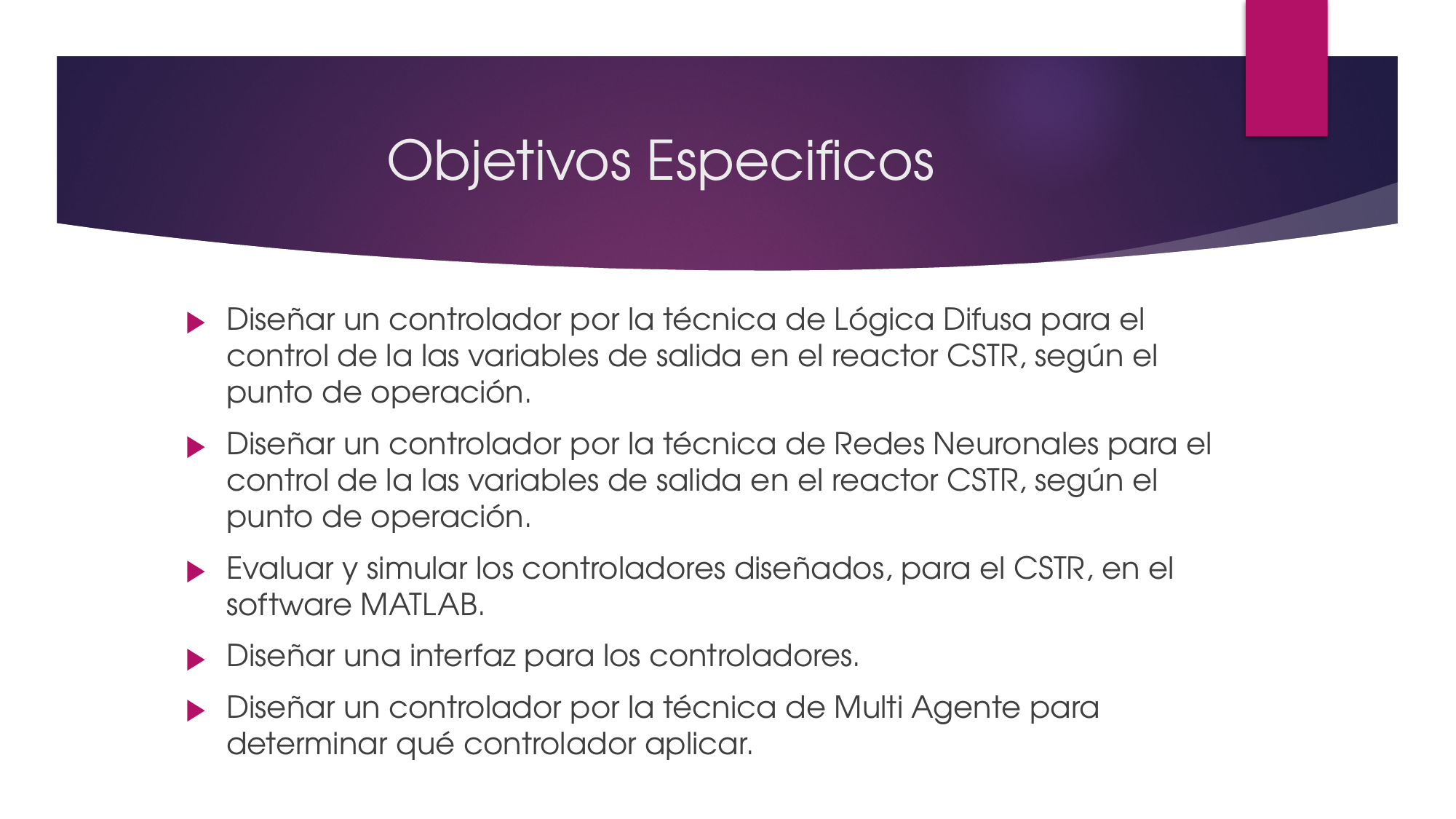

# Objetivos Especificos
Diseñar un controlador por la técnica de Lógica Difusa para el control de la las variables de salida en el reactor CSTR, según el punto de operación.
Diseñar un controlador por la técnica de Redes Neuronales para el control de la las variables de salida en el reactor CSTR, según el punto de operación.
Evaluar y simular los controladores diseñados, para el CSTR, en el software MATLAB.
Diseñar una interfaz para los controladores.
Diseñar un controlador por la técnica de Multi Agente para determinar qué controlador aplicar.